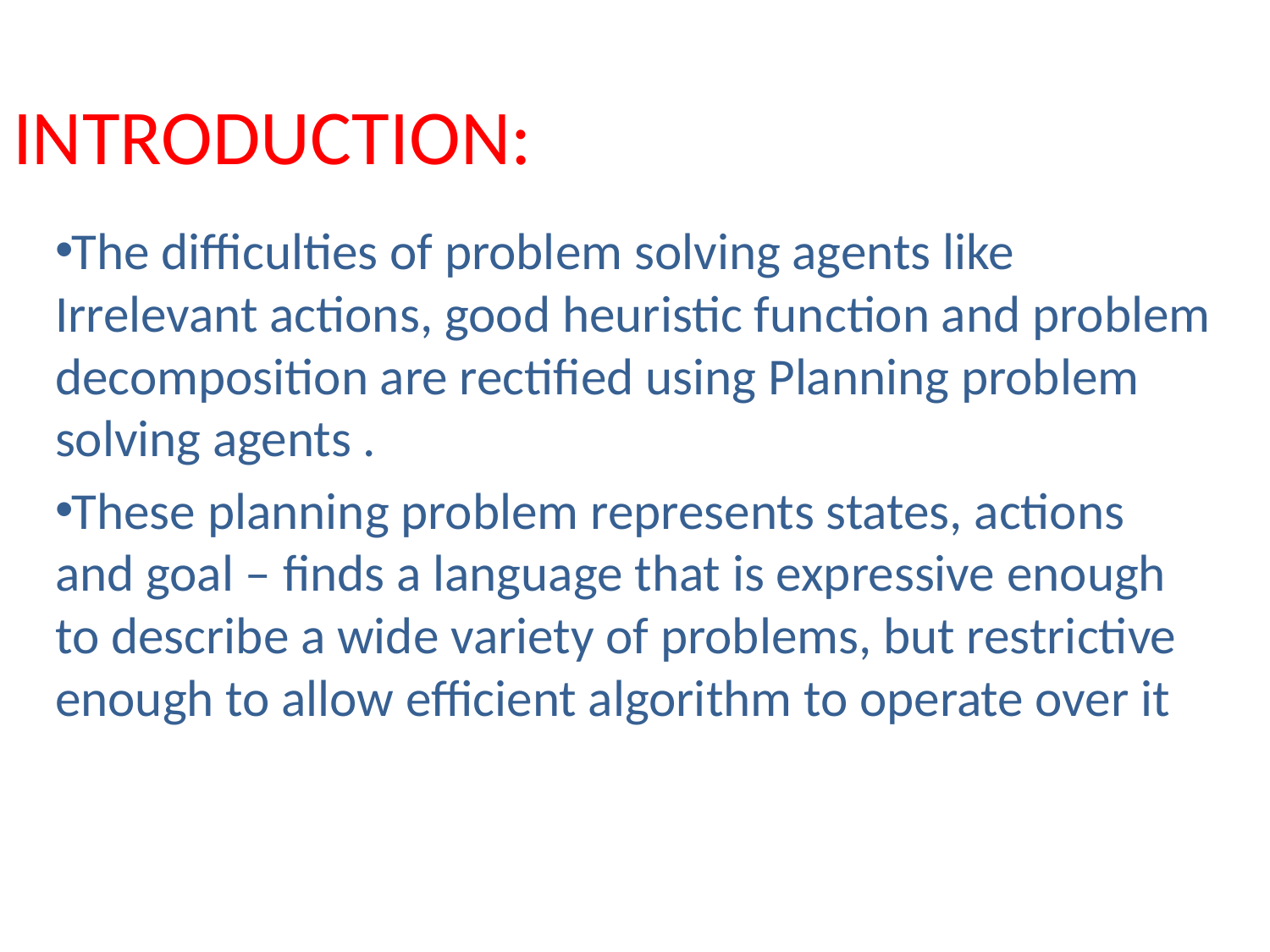

# INTRODUCTION:
The difficulties of problem solving agents like Irrelevant actions, good heuristic function and problem decomposition are rectified using Planning problem solving agents .
These planning problem represents states, actions and goal – finds a language that is expressive enough to describe a wide variety of problems, but restrictive enough to allow efficient algorithm to operate over it